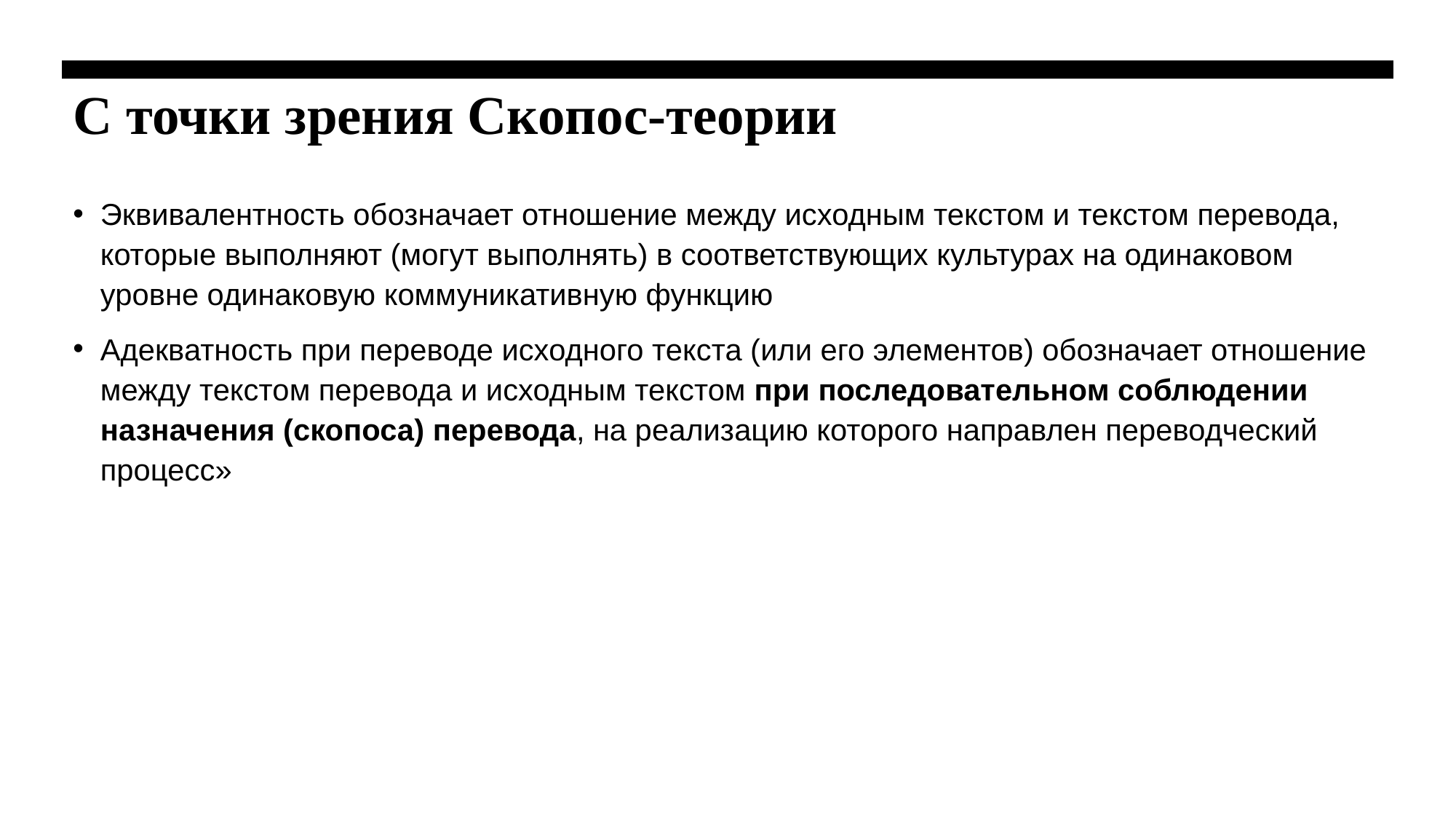

# С точки зрения Скопос-теории
Эквивалентность обозначает отношение между исходным текстом и текстом перевода, которые выполняют (могут выполнять) в соответствующих культурах на одинаковом уровне одинаковую коммуникативную функцию
Адекватность при переводе исходного текста (или его элементов) обозначает отношение между текстом перевода и исходным текстом при последовательном соблюдении назначения (скопоса) перевода, на реализацию которого направлен переводческий процесс»